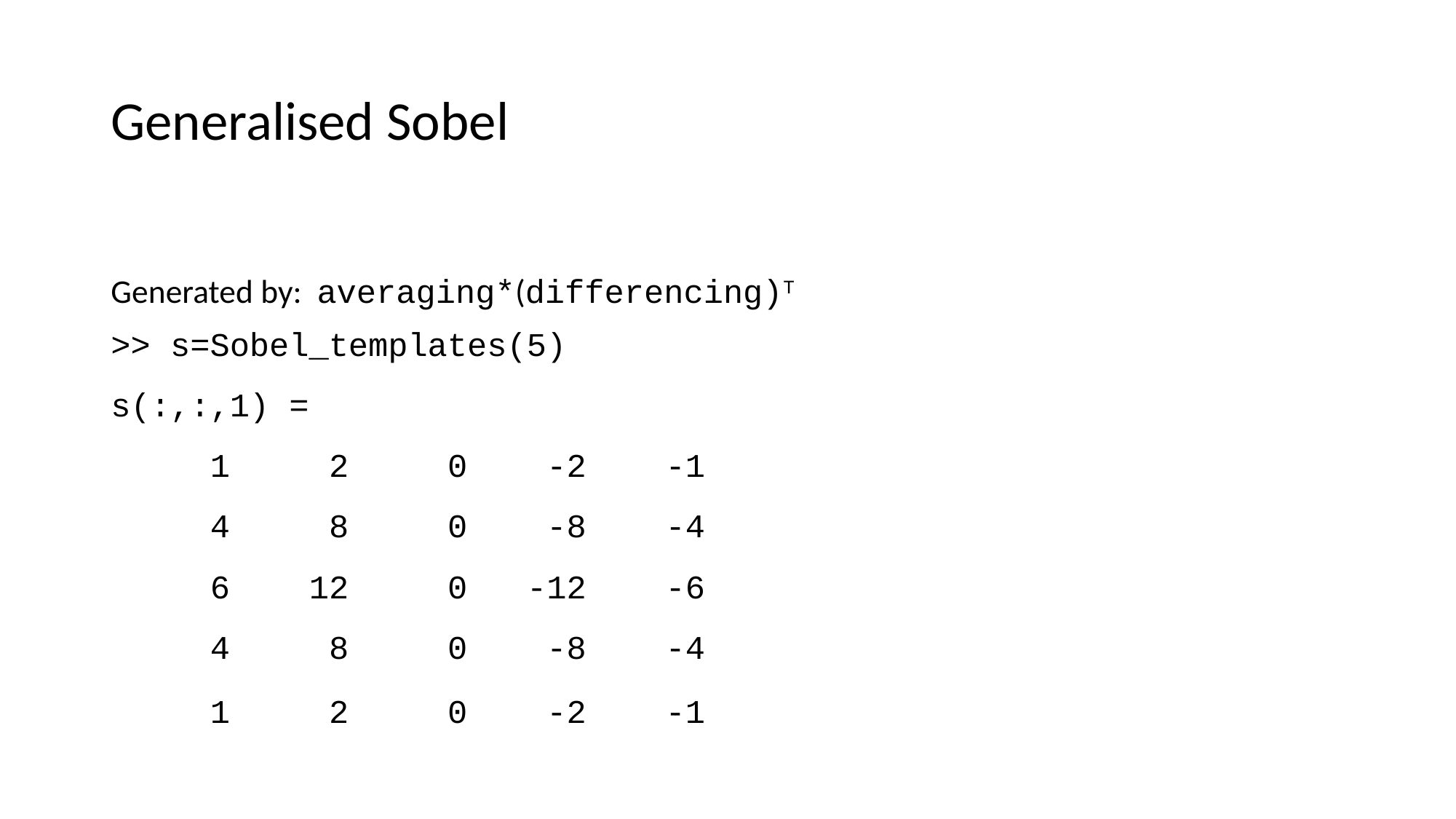

# Generalised Sobel

Generated by:  averaging*(differencing)T
>> s=Sobel_templates(5)
s(:,:,1) =
     1     2     0    -2    -1
     4     8     0    -8    -4
     6    12     0   -12    -6
     4     8     0    -8    -4
     1     2     0    -2    -1